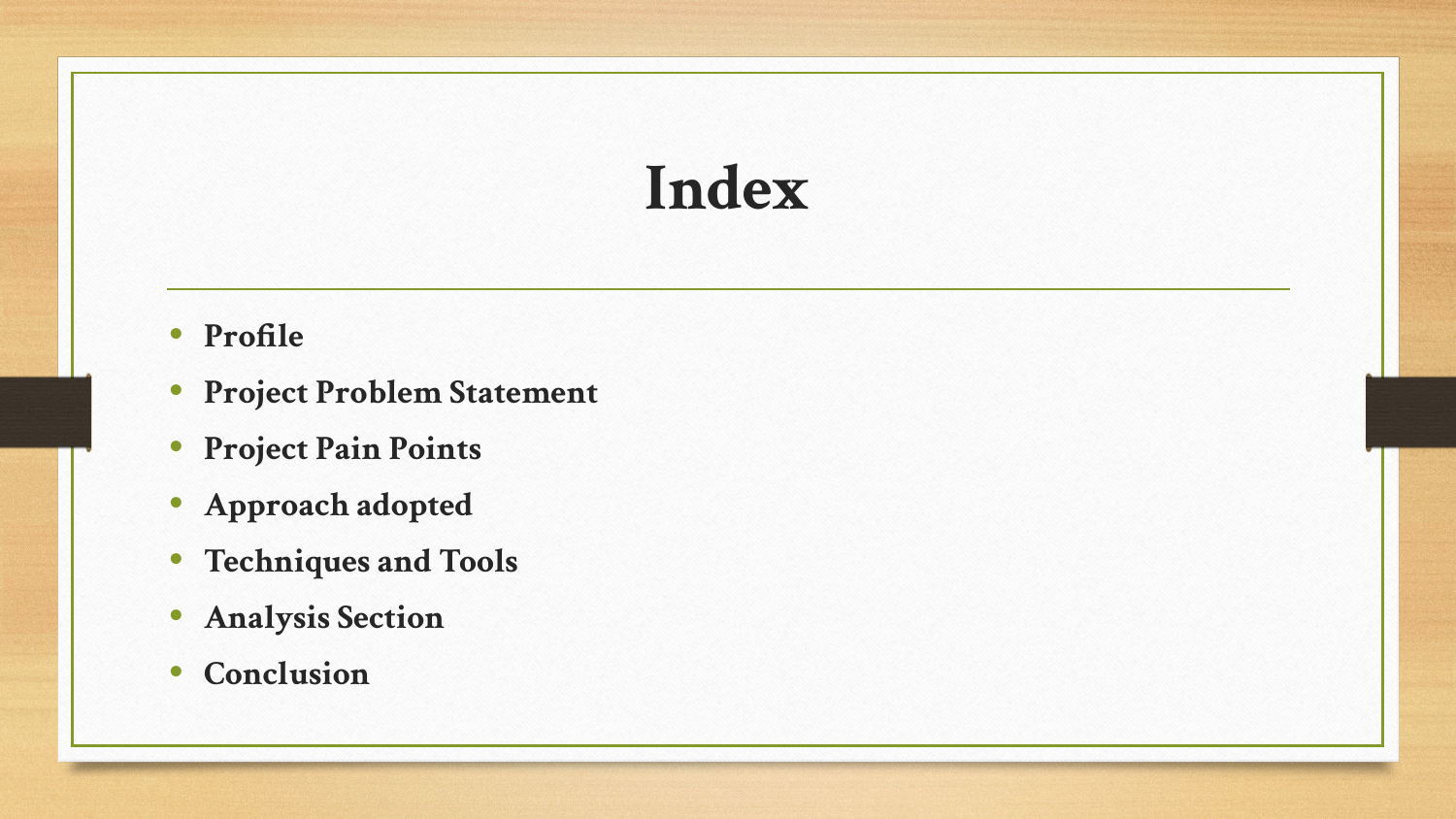

# Index
Profile
Project Problem Statement
Project Pain Points
Approach adopted
Techniques and Tools
Analysis Section
Conclusion